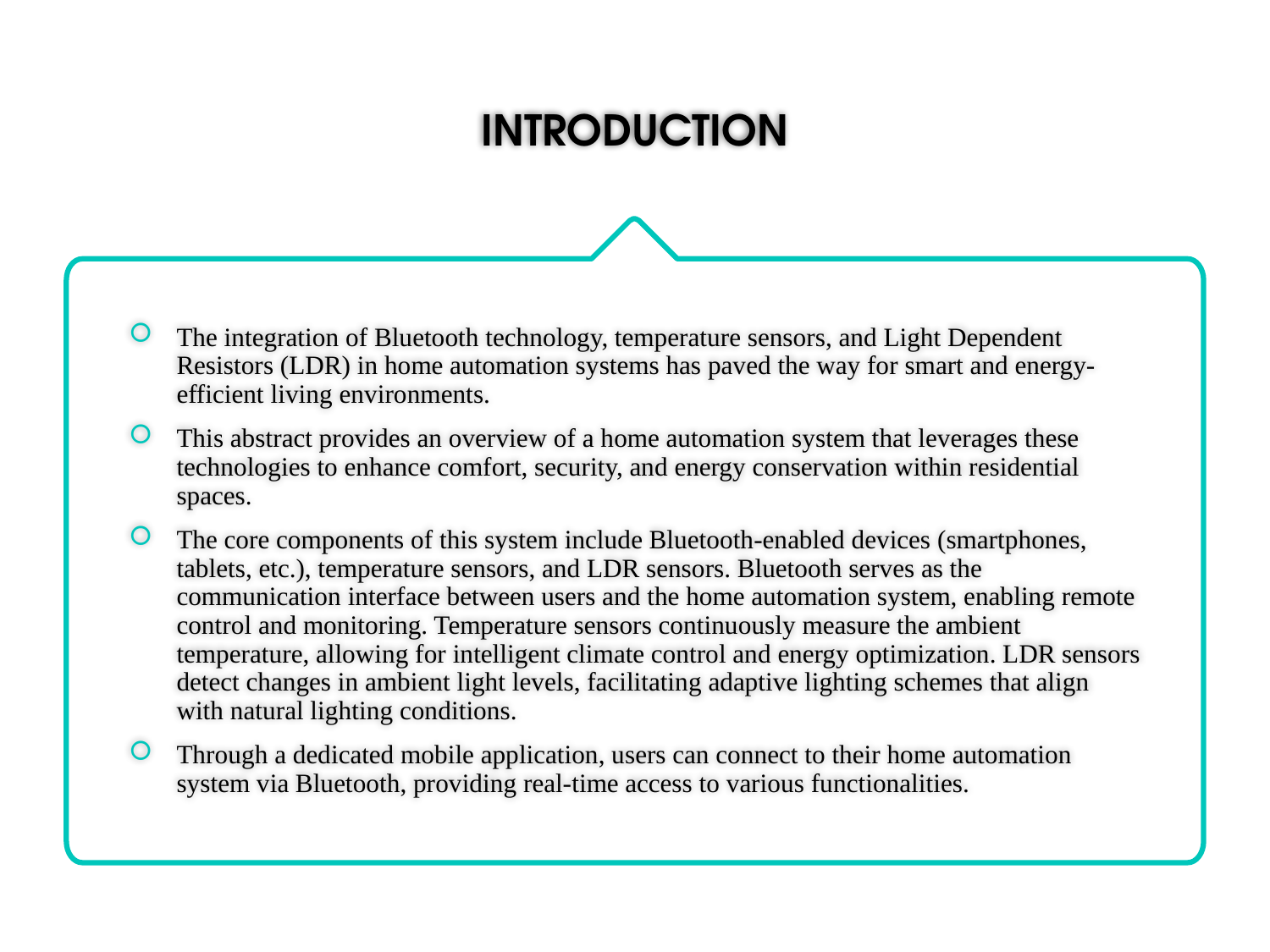

# INTRODUCTION

The integration of Bluetooth technology, temperature sensors, and Light Dependent Resistors (LDR) in home automation systems has paved the way for smart and energy-efficient living environments.
This abstract provides an overview of a home automation system that leverages these technologies to enhance comfort, security, and energy conservation within residential spaces.
The core components of this system include Bluetooth-enabled devices (smartphones, tablets, etc.), temperature sensors, and LDR sensors. Bluetooth serves as the communication interface between users and the home automation system, enabling remote control and monitoring. Temperature sensors continuously measure the ambient temperature, allowing for intelligent climate control and energy optimization. LDR sensors detect changes in ambient light levels, facilitating adaptive lighting schemes that align with natural lighting conditions.
Through a dedicated mobile application, users can connect to their home automation system via Bluetooth, providing real-time access to various functionalities.